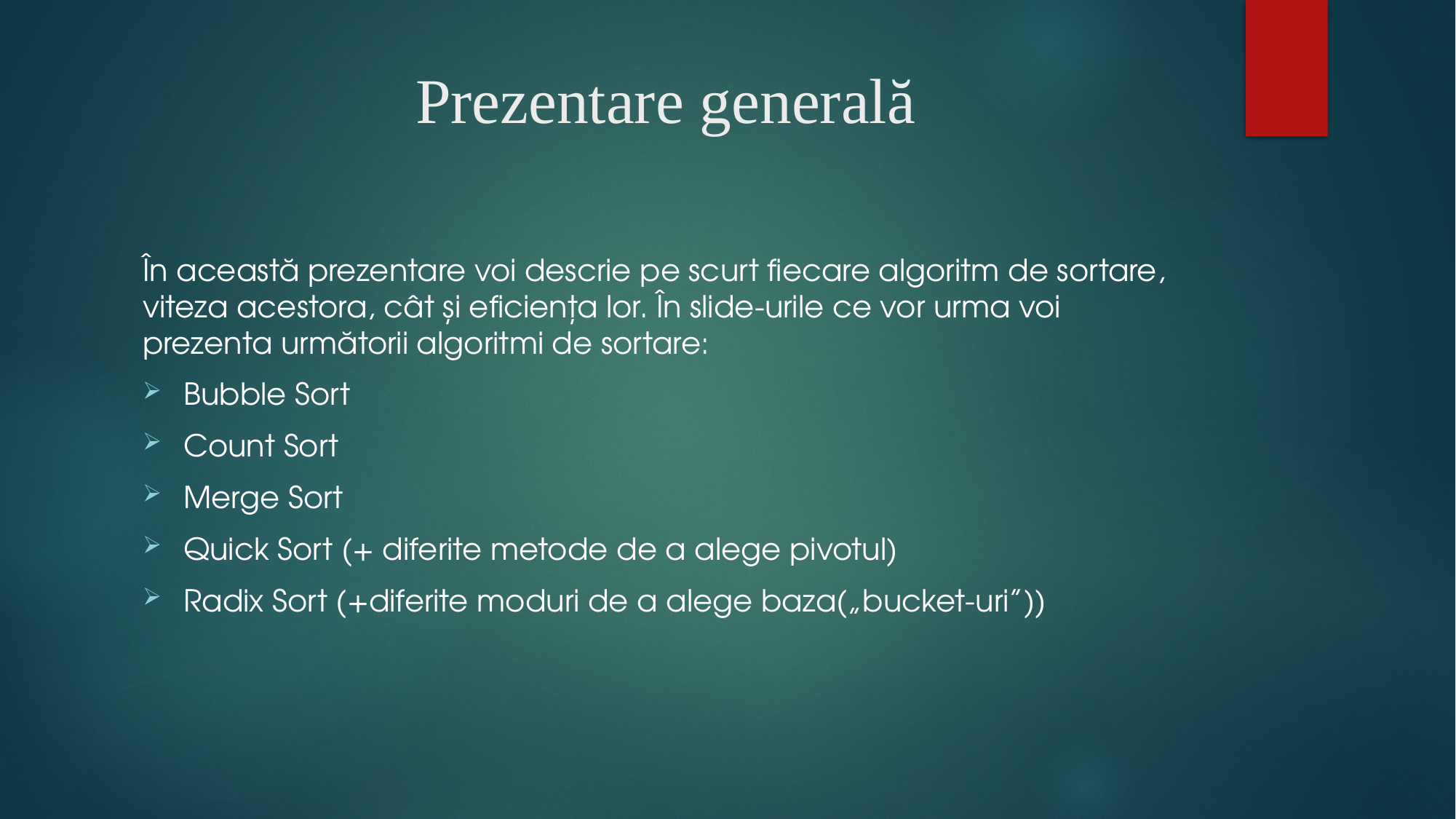

# Prezentare generală
În această prezentare voi descrie pe scurt fiecare algoritm de sortare, viteza acestora, cât şi eficienţa lor. În slide-urile ce vor urma voi prezenta următorii algoritmi de sortare:
Bubble Sort
Count Sort
Merge Sort
Quick Sort (+ diferite metode de a alege pivotul)
Radix Sort (+diferite moduri de a alege baza(„bucket-uri”))